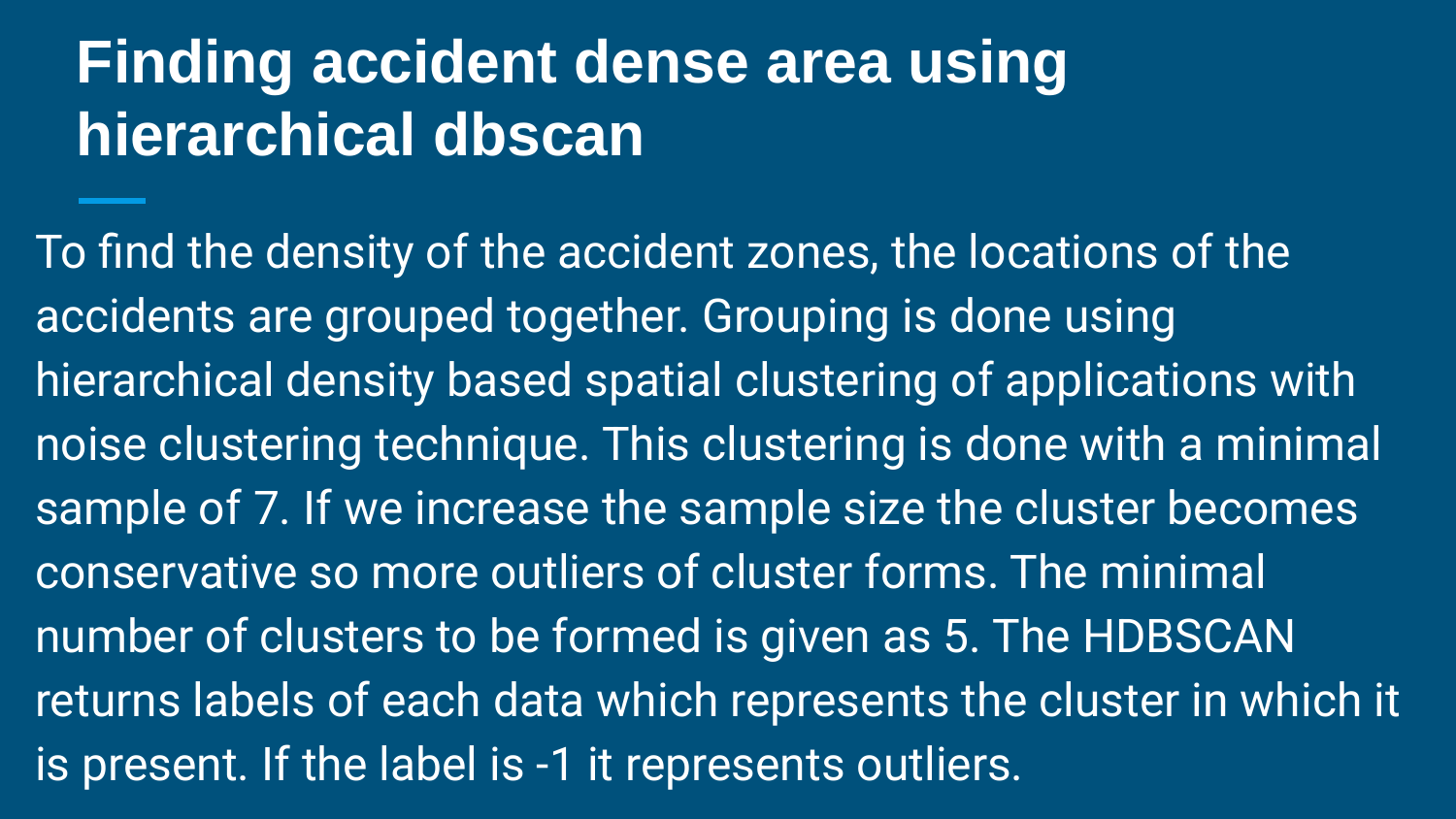

# Finding accident dense area using hierarchical dbscan
To find the density of the accident zones, the locations of the accidents are grouped together. Grouping is done using hierarchical density based spatial clustering of applications with noise clustering technique. This clustering is done with a minimal sample of 7. If we increase the sample size the cluster becomes conservative so more outliers of cluster forms. The minimal number of clusters to be formed is given as 5. The HDBSCAN returns labels of each data which represents the cluster in which it is present. If the label is -1 it represents outliers.